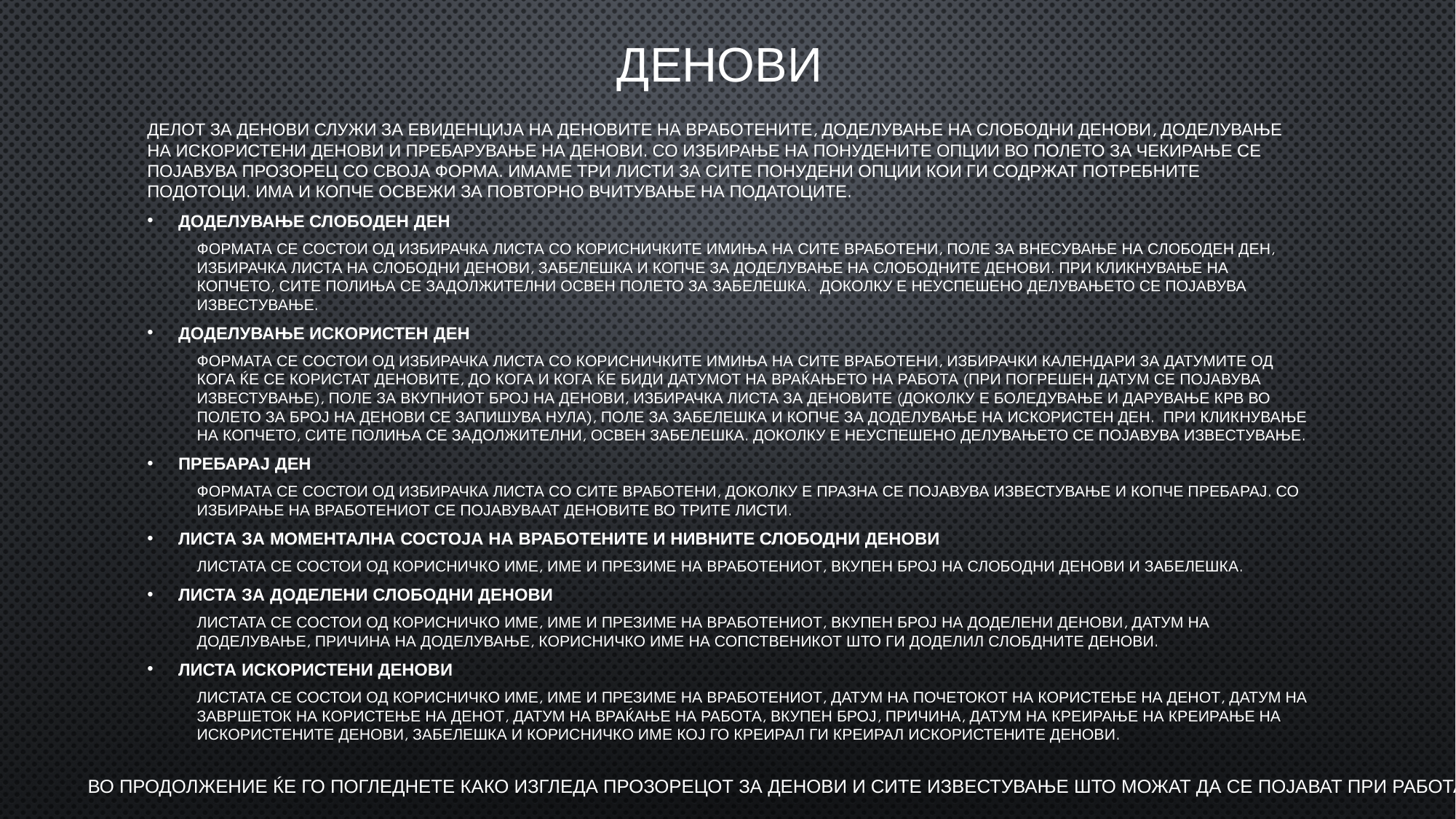

# денови
Делот за денови служи за евиденција на деновите на вработените, доделување на слободни денови, доделување на искористени денови и пребарување на денови. Со избирање на понудените опции во полето за чекирање се појавува прозорец со своја форма. Имаме три листи за сите понудени опции кои ги содржат потребните подотоци. Има и копче ОСВЕЖИ за повторно вчитување на податоците.
доделување слободен ден
Формата се состои од избирачка листа со корисничките имиња на сите вработени, поле за внесување на слободен ден, избирачка листа на слободни денови, забелешка и копче за доделување на слободните денови. При кликнување на копчето, сите полиња се задолжителни освен полето за забелешка.  Доколку е неуспешено делувањето се појавува известување.
доделување искористен ден
Формата се состои од избирачка листа со корисничките имиња на сите вработени, избирачки календари за датумите од кога ќе се користат деновите, до кога и кога ќе биди датумот на враќањето на работа (при погрешен датум се појавува известување), поле за вкупниот број на денови, избирачка листа за деновите (доколку е боледување и дарување крв во полето за број на денови се запишува нула), поле за забелешка и копче за доделување на искористен ден.  При кликнување на копчето, сите полиња се задолжителни, освен забелешка. Доколку е неуспешено делувањето се појавува известување.
Пребарај ден
Формата се состои од избирачка листа со сите вработени, доколку е празна се појавува известување и копче пребарај. Со избирање на вработениот се појавуваат деновите во трите листи.
Листа за моментална состоја на вработените и нивните слободни денови
Листата се состои од корисничко име, име и презиме на вработениот, вкупен број на слободни денови и забелешка.
Листа за доделени слободни денови
Листата се состои од корисничко име, име и презиме на вработениот, вкупен број на доделени денови, датум на доделување, причина на доделување, корисничко име на сопственикот што ги доделил слобдните денови.
Листа искористени денови
Листата се состои од корисничко име, име и презиме на вработениот, датум на почетокот на користење на денот, датум на завршеток на користење на денот, датум на враќање на работа, вкупен број, причина, датум на креирање на креирање на искористените денови, забелешка и корисничко име кој го креирал ги креирал искористените денови.

Во продолжение ќе го погледнете како изгледа прозорецот за денови и сите известување што можат да се појават при работа.